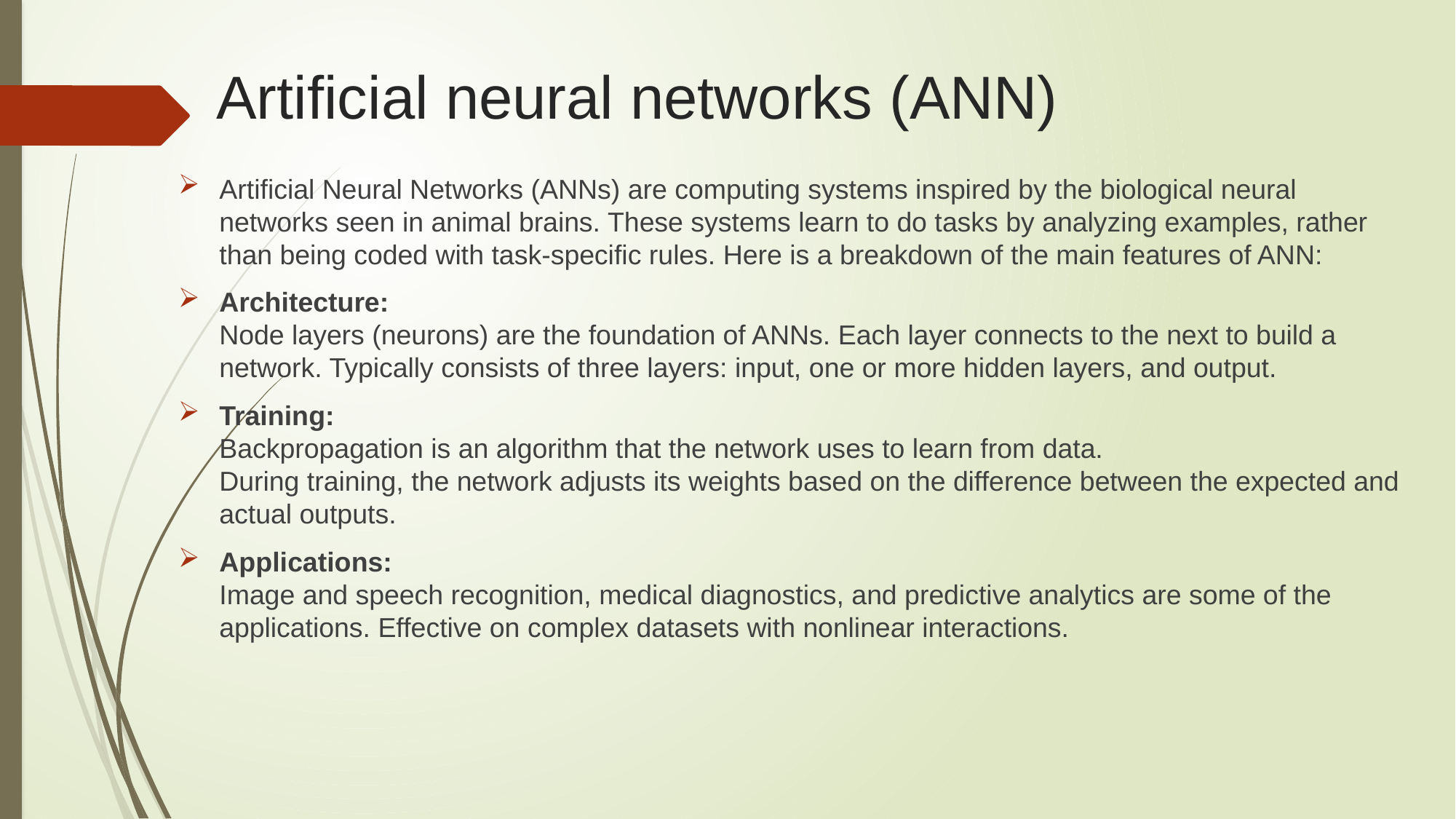

# Artificial neural networks (ANN)
Artificial Neural Networks (ANNs) are computing systems inspired by the biological neural networks seen in animal brains. These systems learn to do tasks by analyzing examples, rather than being coded with task-specific rules. Here is a breakdown of the main features of ANN:
Architecture:
Node layers (neurons) are the foundation of ANNs. Each layer connects to the next to build a network. Typically consists of three layers: input, one or more hidden layers, and output.
Training:
Backpropagation is an algorithm that the network uses to learn from data.
During training, the network adjusts its weights based on the difference between the expected and actual outputs.
Applications:
Image and speech recognition, medical diagnostics, and predictive analytics are some of the applications. Effective on complex datasets with nonlinear interactions.